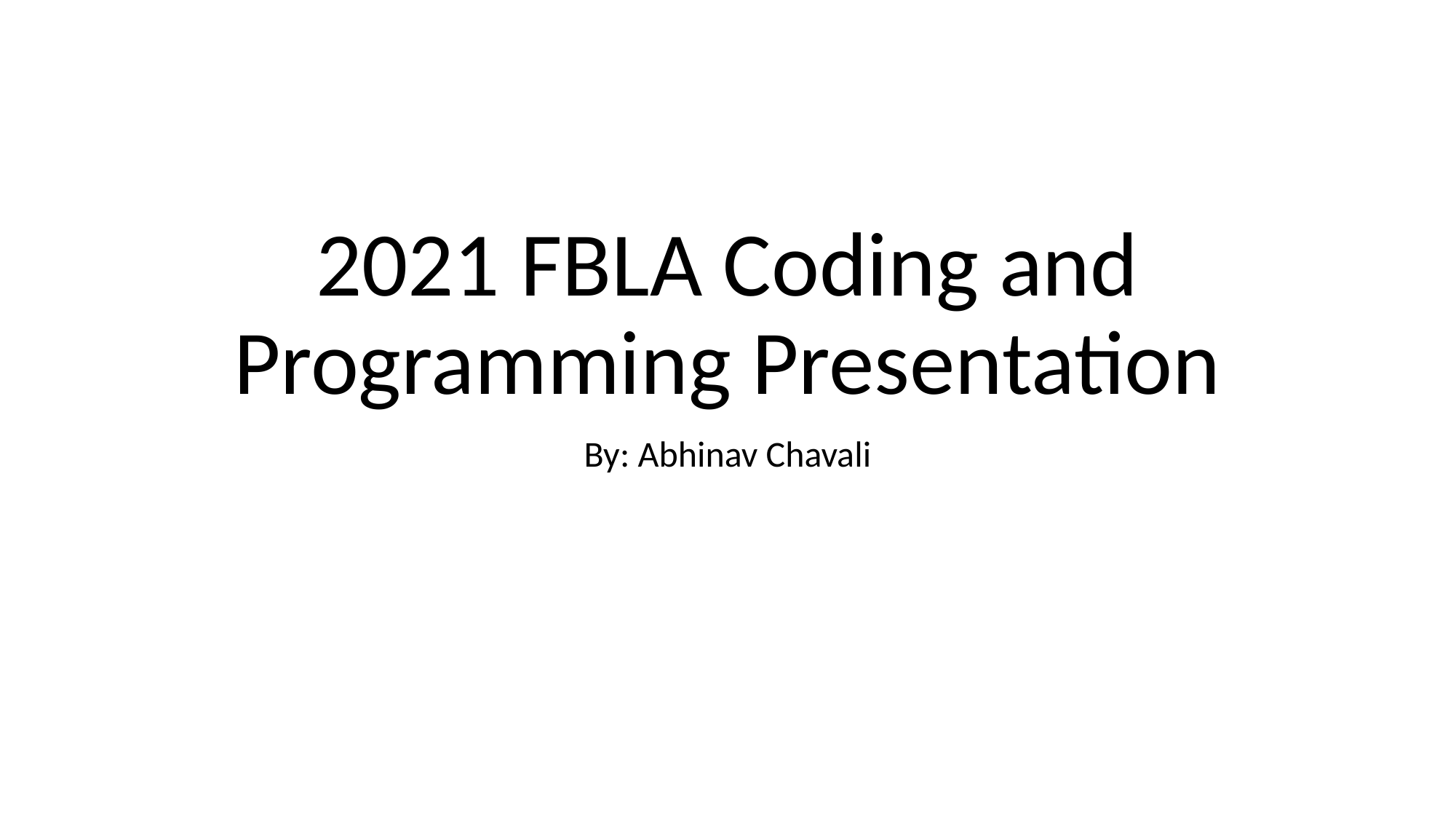

# 2021 FBLA Coding and Programming Presentation
By: Abhinav Chavali